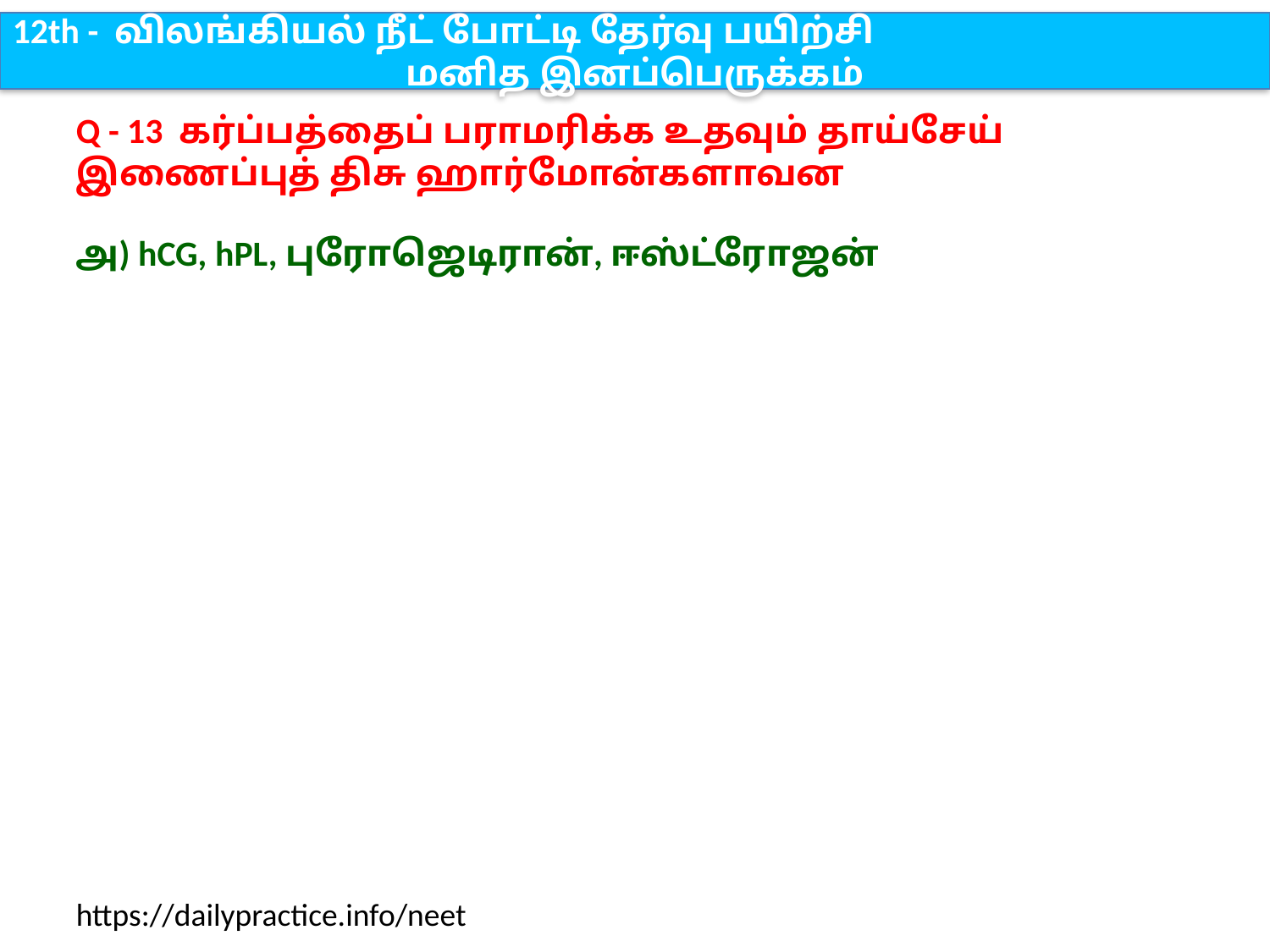

12th -  விலங்கியல் நீட் போட்டி தேர்வு பயிற்சி
மனித இனப்பெருக்கம்

Q - 13  கர்ப்பத்தைப் பராமரிக்க உதவும் தாய்சேய் இணைப்புத் திசு ஹார்மோன்களாவன

அ) hCG, hPL, புரோஜெடிரான், ஈஸ்ட்ரோஜன்
https://dailypractice.info/neet